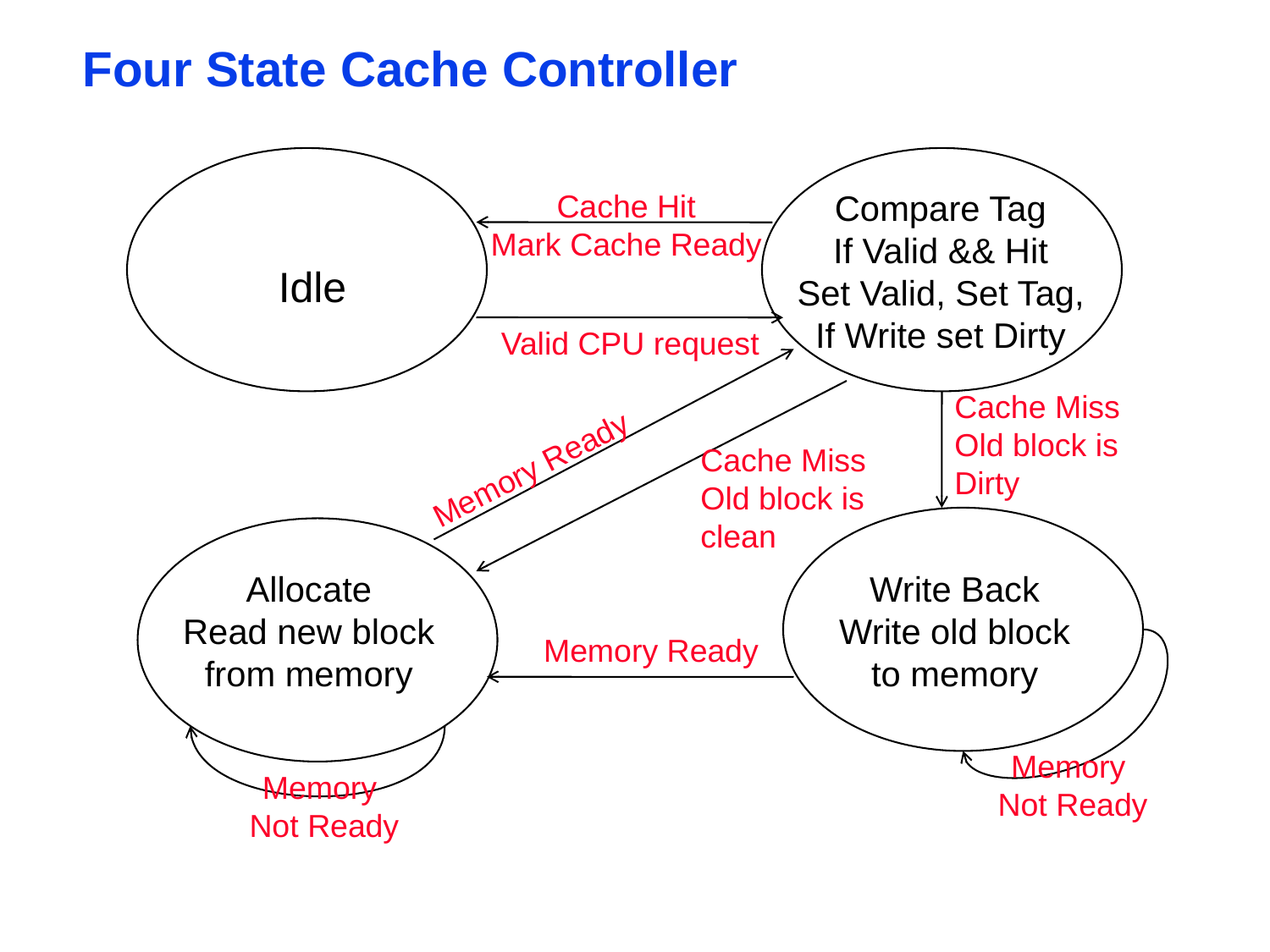

# Four State Cache Controller

Compare Tag
If Valid && Hit
Set Valid, Set Tag,
If Write set Dirty
Cache Hit
Mark Cache Ready
Idle
Valid CPU request
Cache Miss
Old block is
Dirty
Cache Miss
Old block is
clean
Memory Ready

Write Back
Write old block
to memory

Allocate
Read new block
from memory
Memory Ready
Memory
Not Ready
Memory
Not Ready